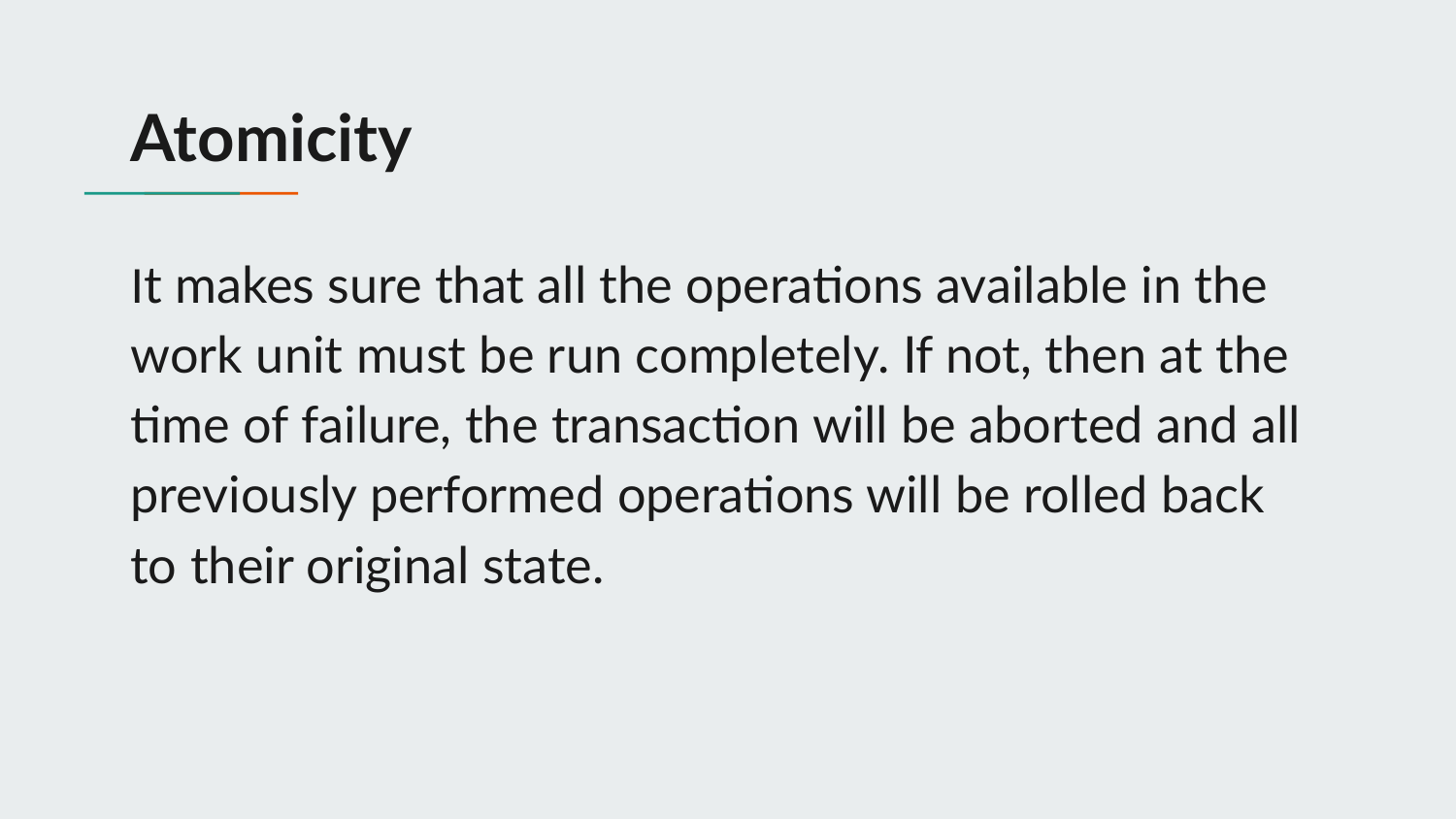

# Atomicity
It makes sure that all the operations available in the work unit must be run completely. If not, then at the time of failure, the transaction will be aborted and all previously performed operations will be rolled back to their original state.